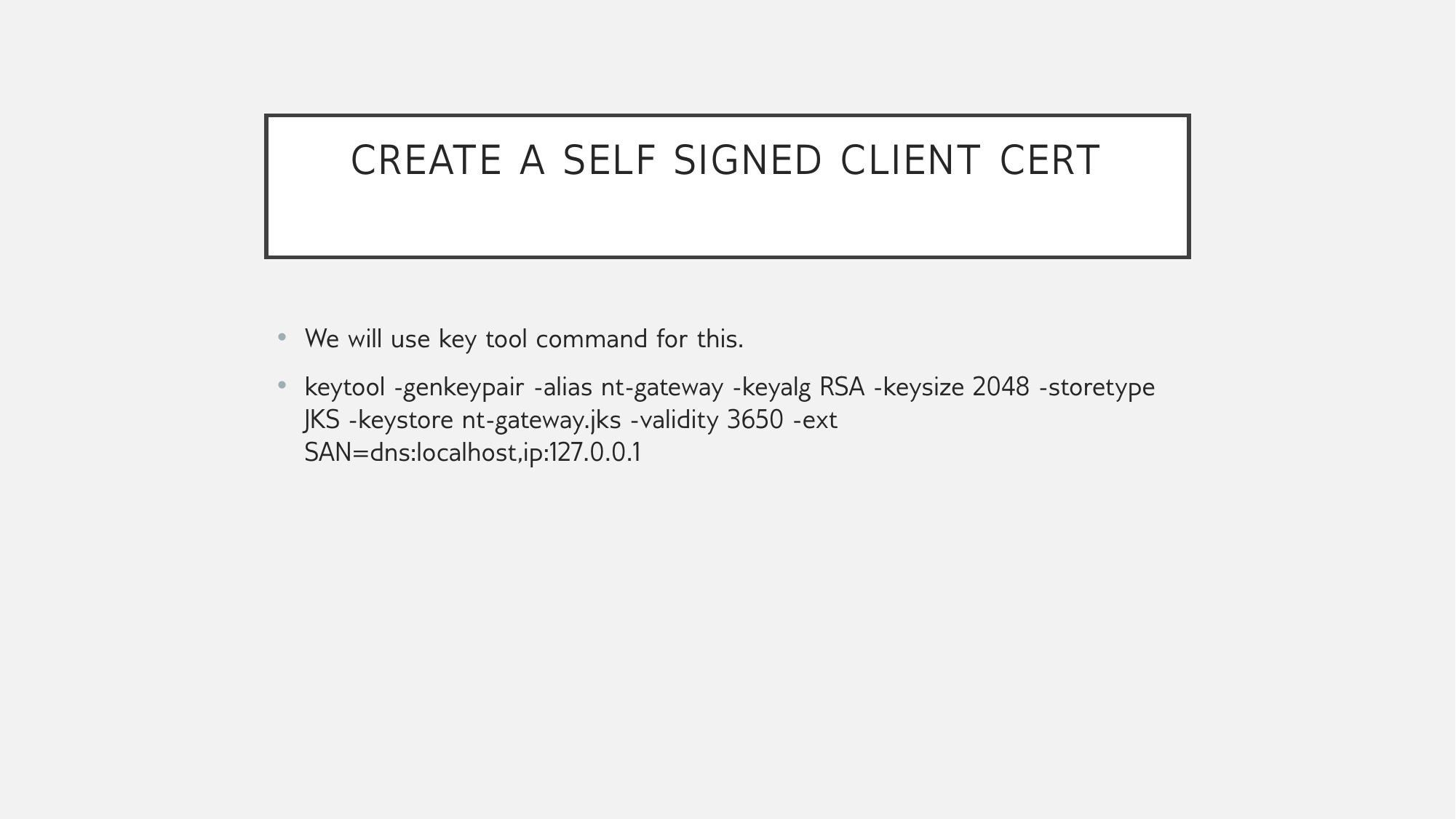

# Create A Self Signed Client Cert
We will use key tool command for this.
keytool -genkeypair -alias nt-gateway -keyalg RSA -keysize 2048 -storetype JKS -keystore nt-gateway.jks -validity 3650 -ext SAN=dns:localhost,ip:127.0.0.1